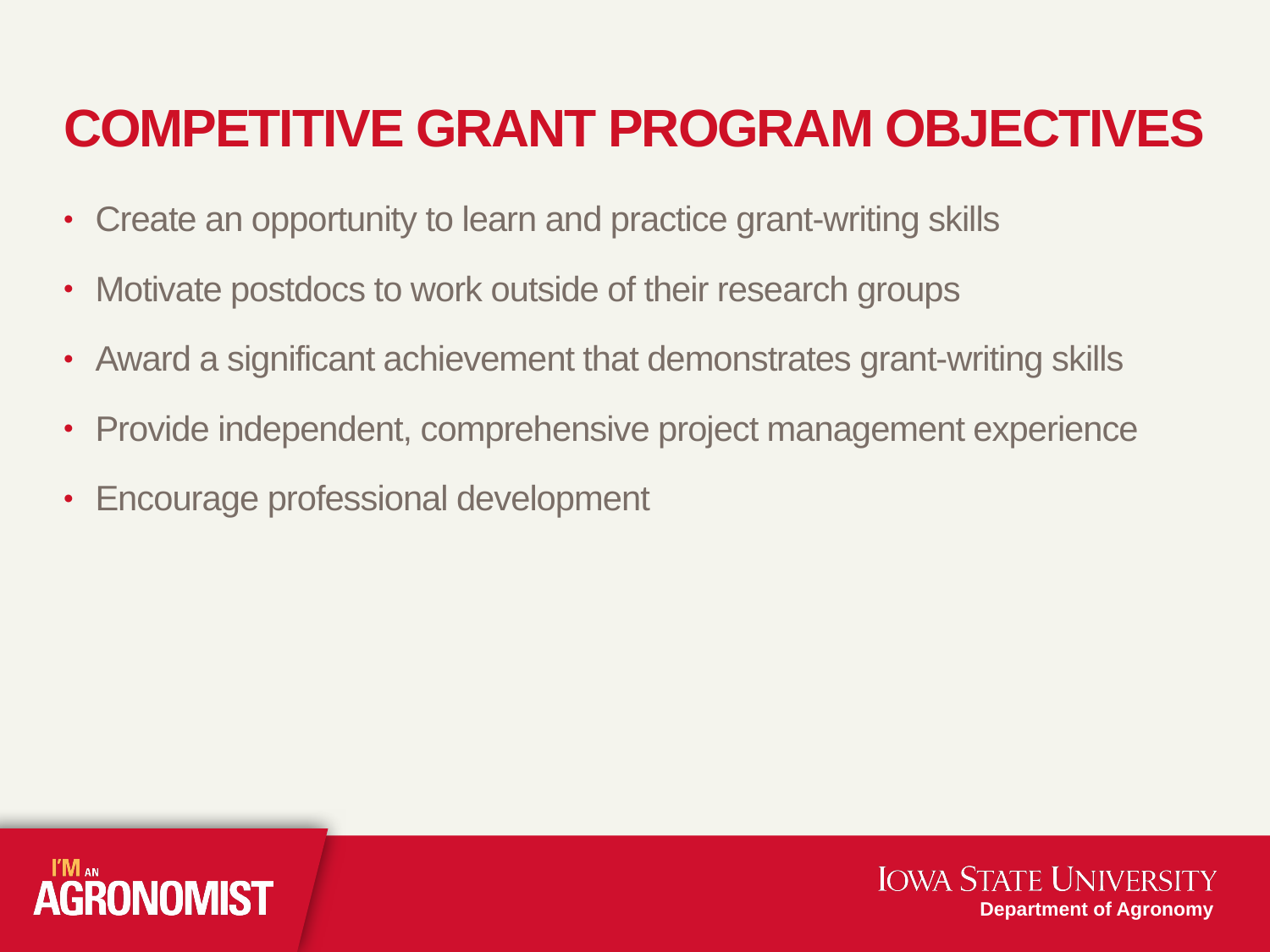

# Competitive grant program objectives
Create an opportunity to learn and practice grant-writing skills
Motivate postdocs to work outside of their research groups
Award a significant achievement that demonstrates grant-writing skills
Provide independent, comprehensive project management experience
Encourage professional development